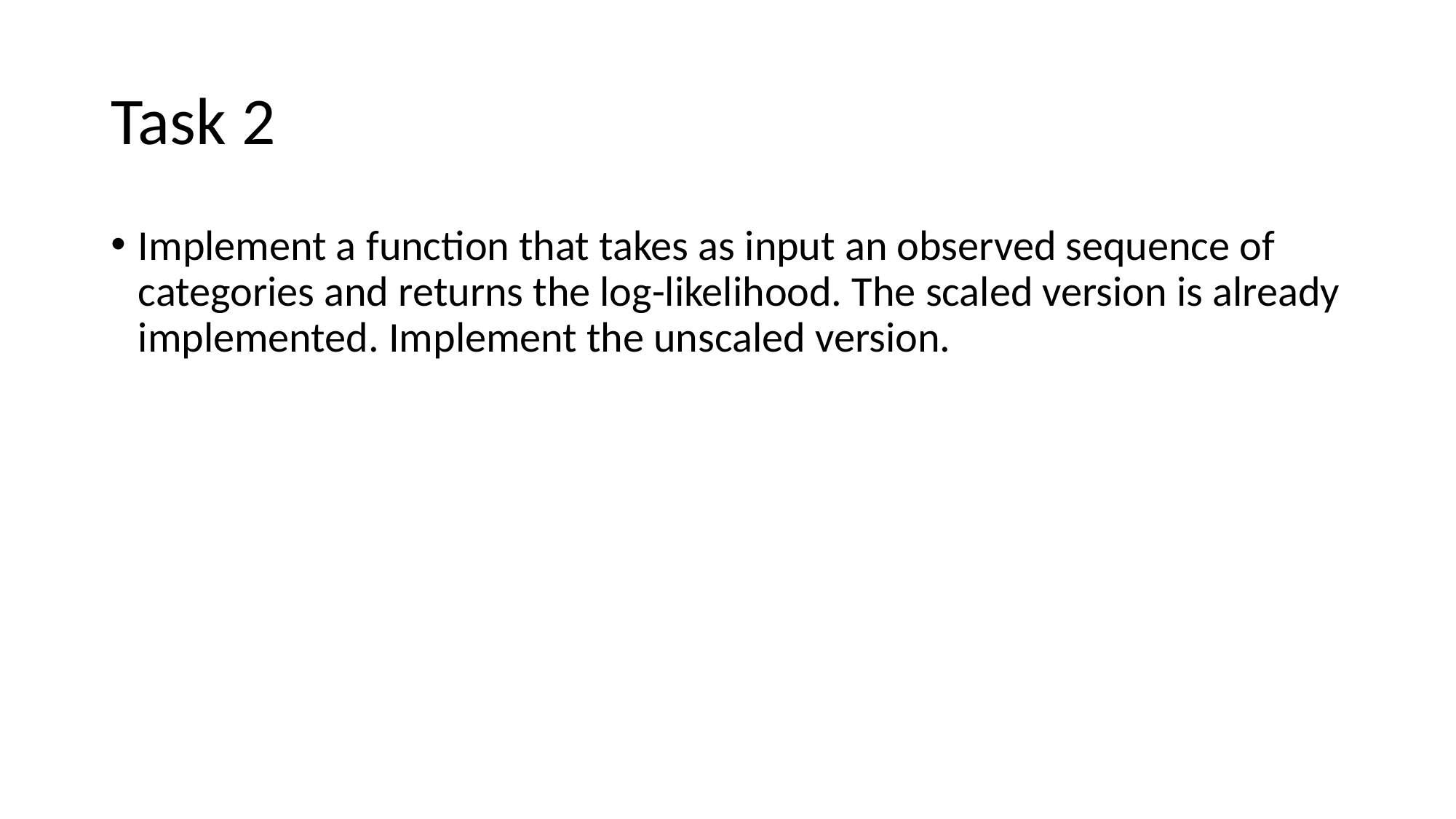

# Task 2
Implement a function that takes as input an observed sequence of categories and returns the log-likelihood. The scaled version is already implemented. Implement the unscaled version.